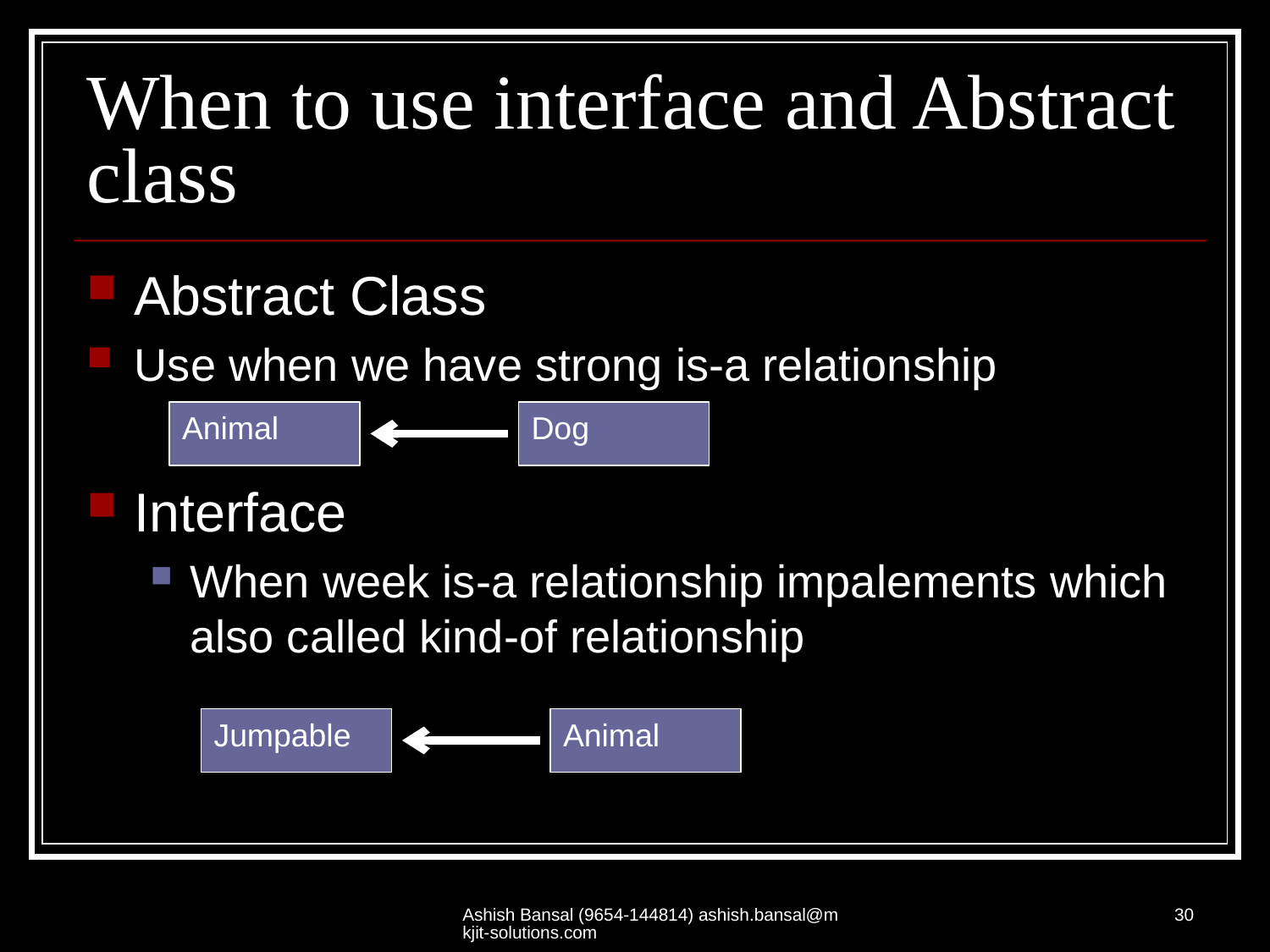

# When to use interface and Abstract class
Abstract Class
Use when we have strong is-a relationship

Interface
When week is-a relationship impalements which also called kind-of relationship
Animal
Dog
Jumpable
Animal
Ashish Bansal (9654-144814) ashish.bansal@mkjit-solutions.com
30